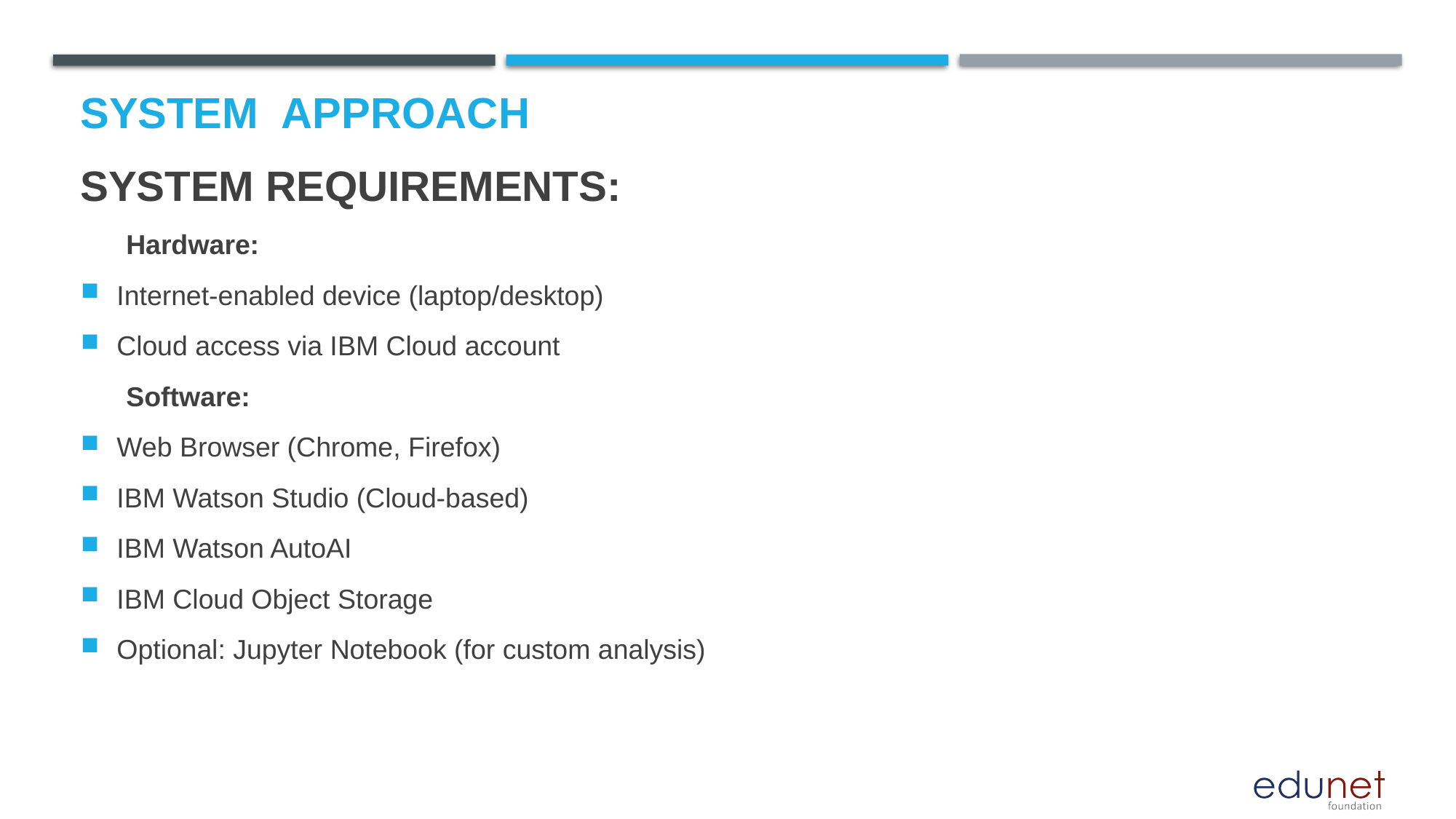

# System  Approach
SYSTEM REQUIREMENTS:
      Hardware:
Internet-enabled device (laptop/desktop)
Cloud access via IBM Cloud account
      Software:
Web Browser (Chrome, Firefox)
IBM Watson Studio (Cloud-based)
IBM Watson AutoAI
IBM Cloud Object Storage
Optional: Jupyter Notebook (for custom analysis)